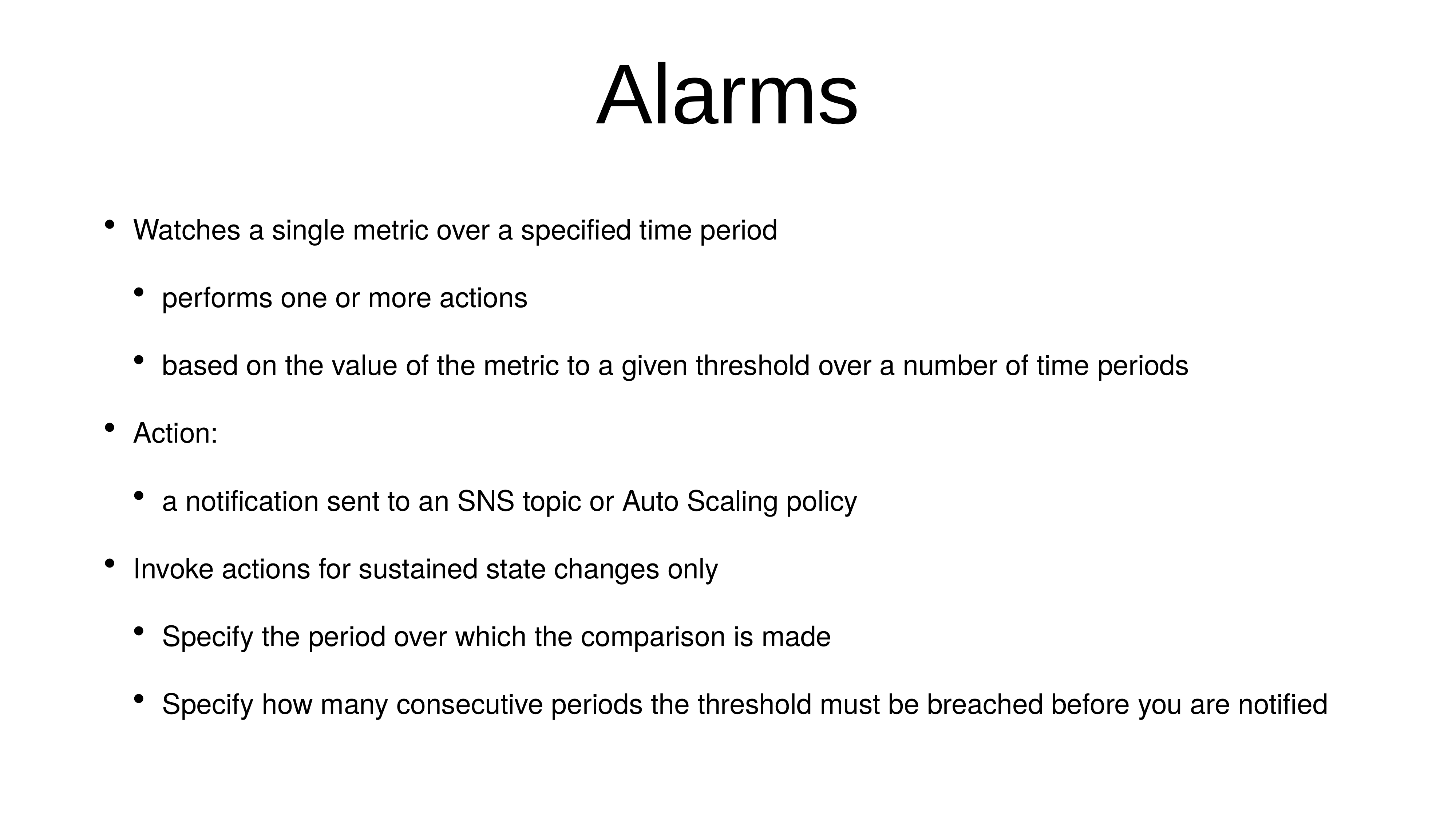

# Alarms
Watches a single metric over a specified time period
performs one or more actions
based on the value of the metric to a given threshold over a number of time periods
Action:
a notification sent to an SNS topic or Auto Scaling policy
Invoke actions for sustained state changes only
Specify the period over which the comparison is made
Specify how many consecutive periods the threshold must be breached before you are notified